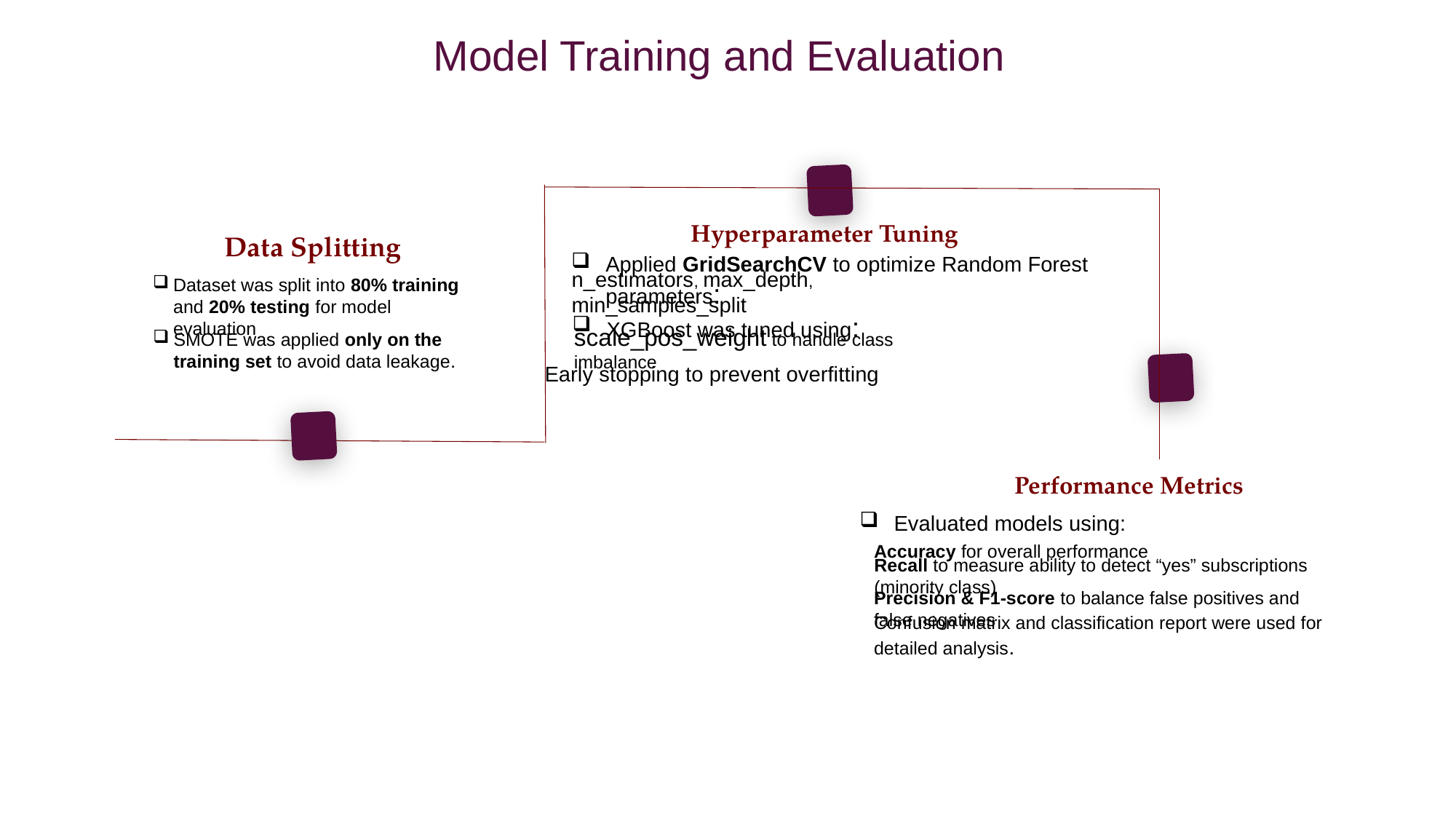

Model Training and Evaluation

Hyperparameter Tuning
Data Splitting
Applied GridSearchCV to optimize Random Forest parameters:
Dataset was split into 80% training and 20% testing for model evaluation
n_estimators, max_depth, min_samples_split
XGBoost was tuned using:
SMOTE was applied only on the training set to avoid data leakage.
scale_pos_weight to handle class imbalance

Early stopping to prevent overfitting

Performance Metrics
Evaluated models using:
Accuracy for overall performance
Recall to measure ability to detect “yes” subscriptions (minority class)

Precision & F1-score to balance false positives and false negatives
Confusion matrix and classification report were used for detailed analysis.